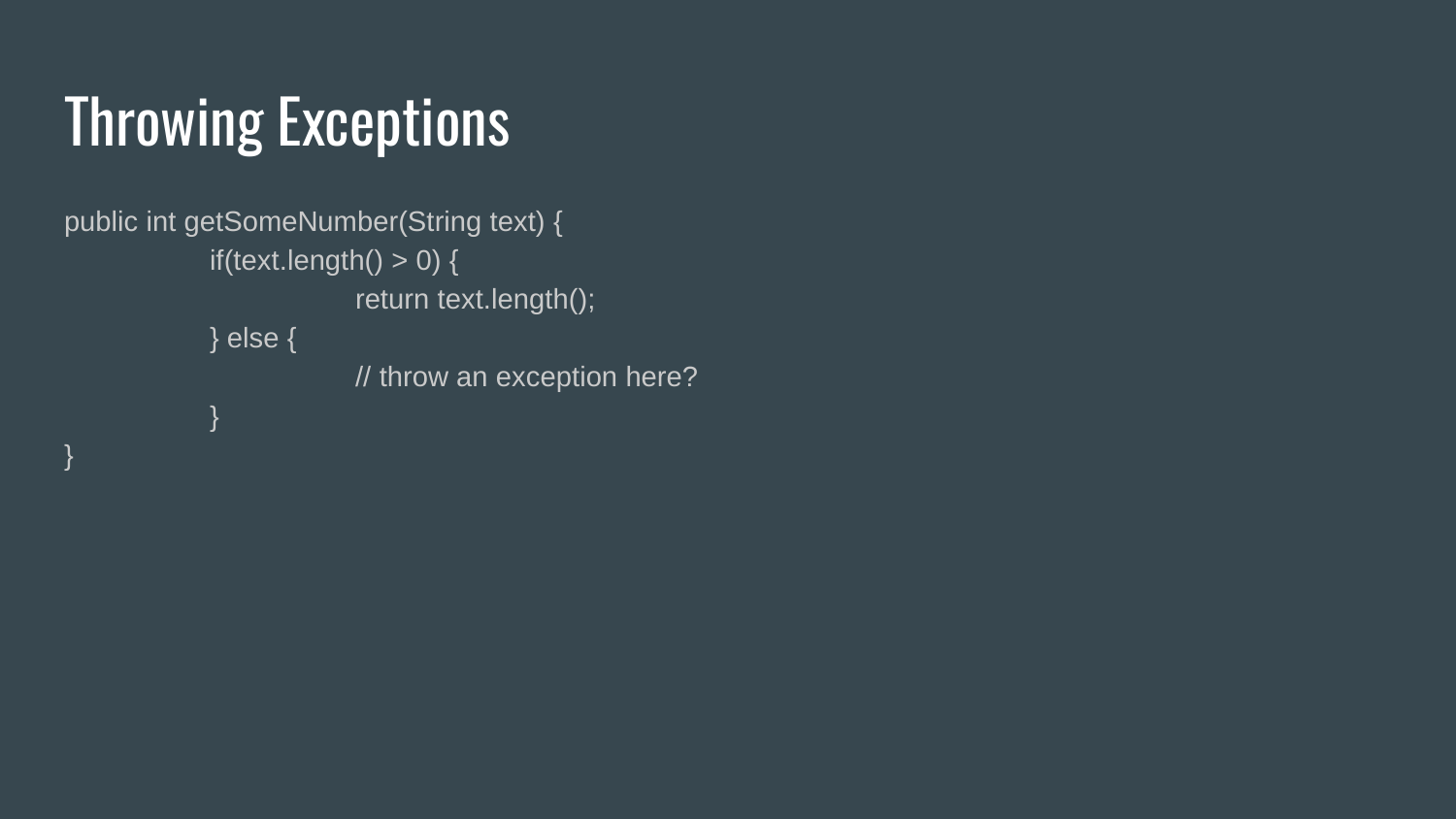

# Throwing Exceptions
public int getSomeNumber(String text) {
	if(text.length() > 0) {
		return text.length();
	} else {
		// throw an exception here?
	}
}